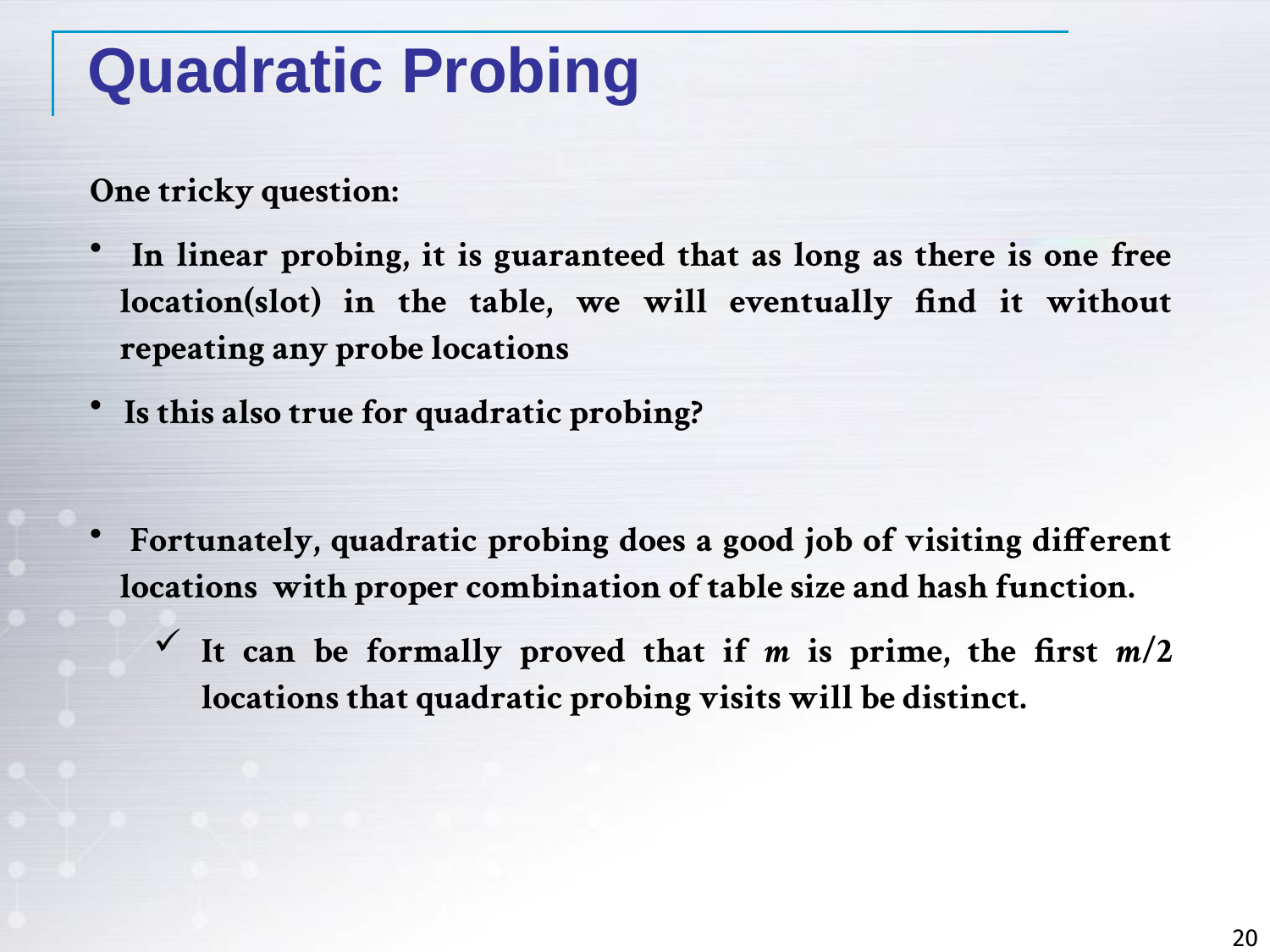

Quadratic Probing
One tricky question:
 In linear probing, it is guaranteed that as long as there is one free location(slot) in the table, we will eventually find it without repeating any probe locations
 Is this also true for quadratic probing?

 Fortunately, quadratic probing does a good job of visiting different locations  with proper combination of table size and hash function.
It can be formally proved that if m is prime, the first m/2 locations that quadratic probing visits will be distinct.

20